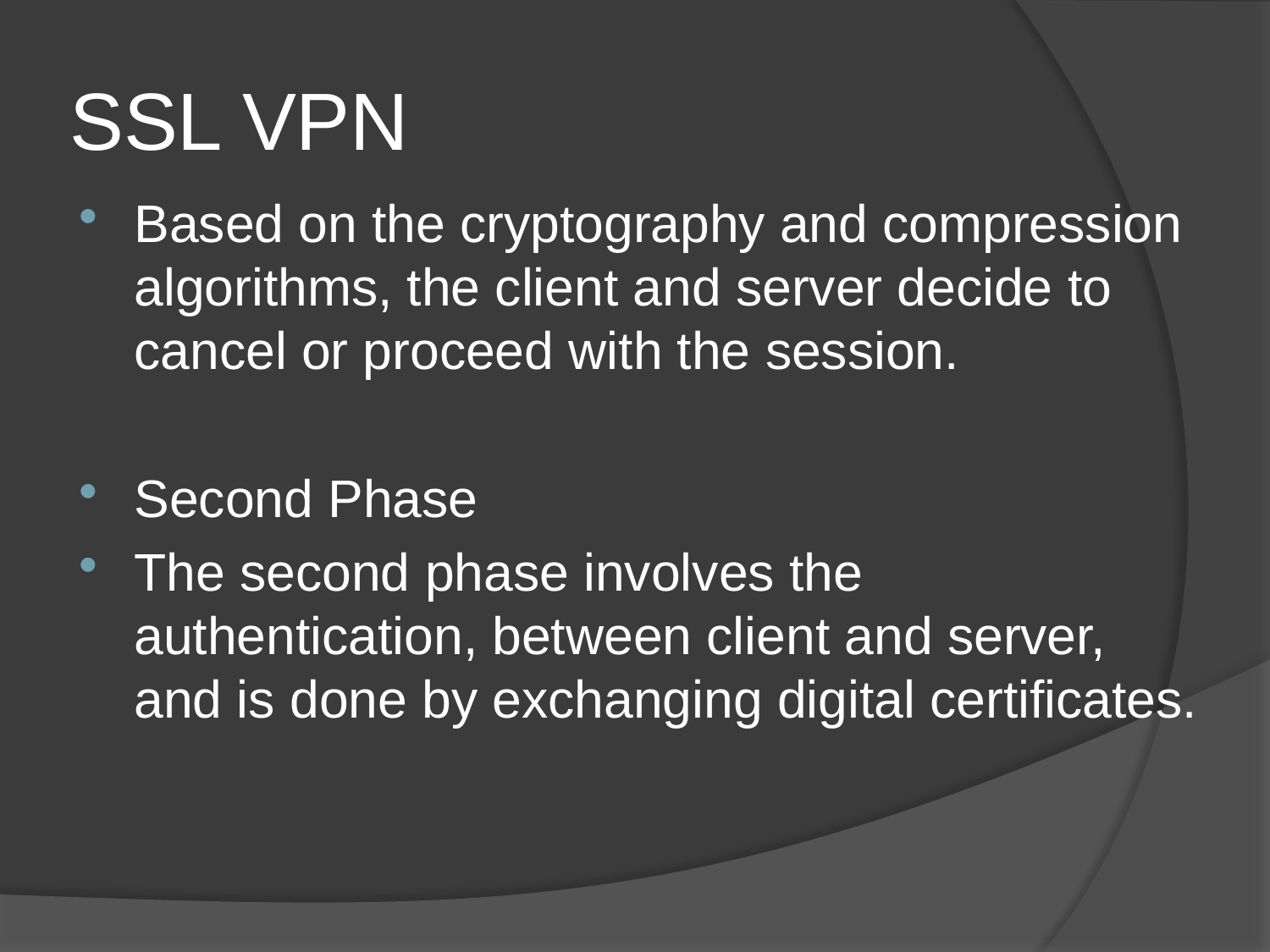

# SSL VPN
Based on the cryptography and compression algorithms, the client and server decide to cancel or proceed with the session.

Second Phase
The second phase involves the authentication, between client and server, and is done by exchanging digital certificates.